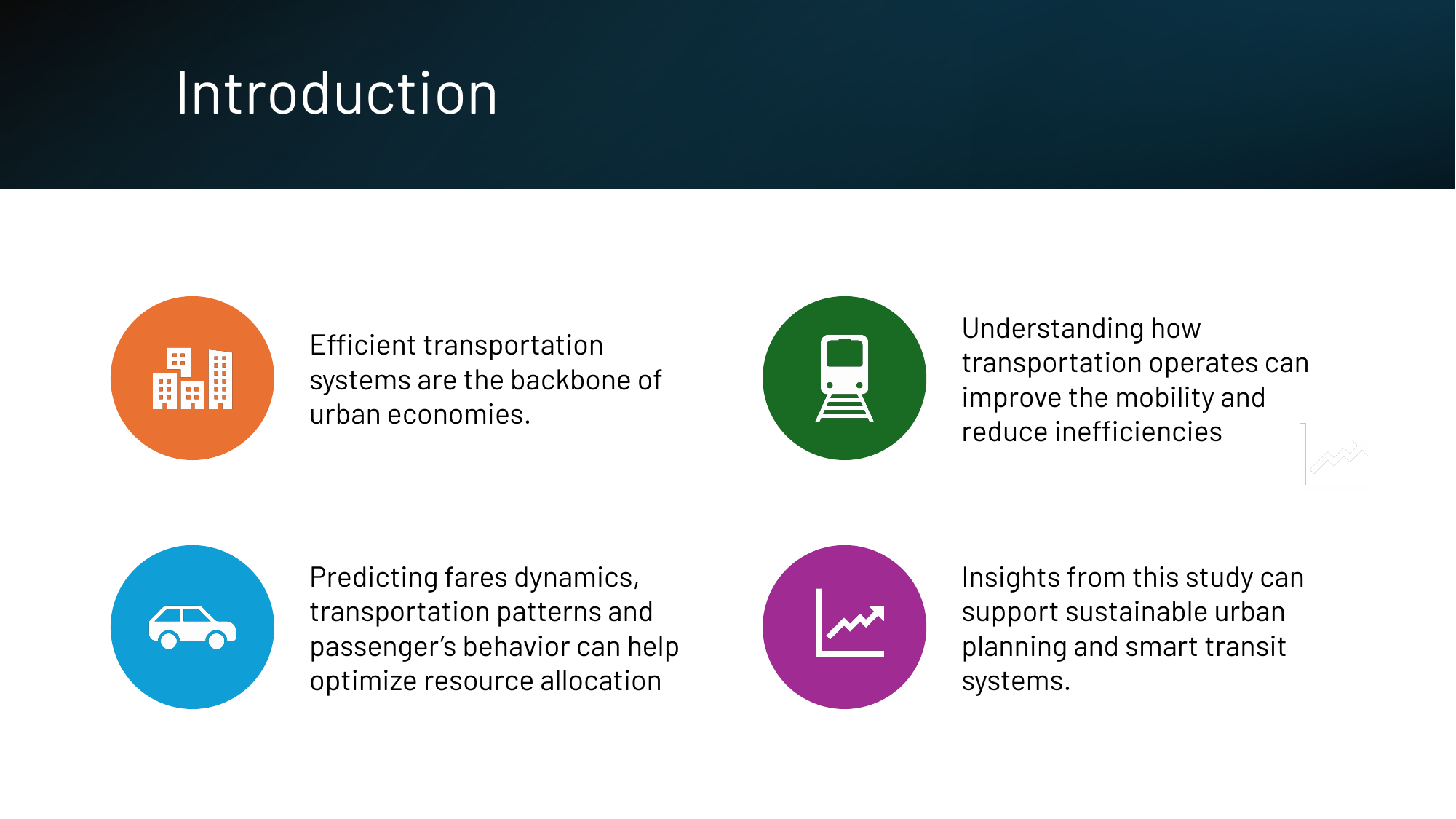

# Introduction
Efficient transportation systems are the backbone of urban economies.
Understanding how transportation operates can improve the mobility and reduce inefficiencies
Predicting fares dynamics, transportation patterns and passenger’s behavior can help optimize resource allocation
Insights from this study can support sustainable urban planning and smart transit systems.